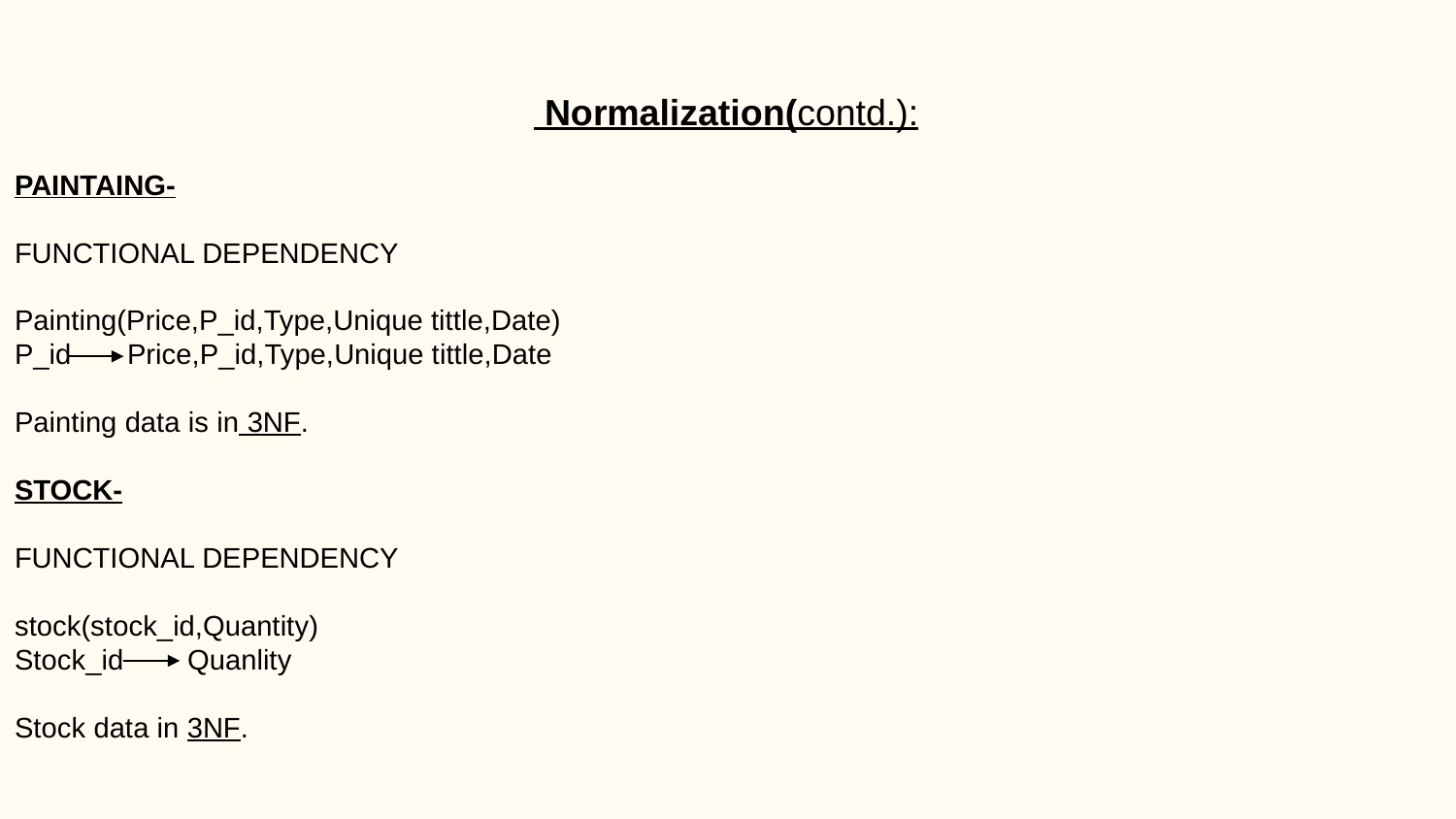

Normalization(contd.):

PAINTAING-

FUNCTIONAL DEPENDENCY

Painting(Price,P_id,Type,Unique tittle,Date)
P_id       Price,P_id,Type,Unique tittle,Date

Painting data is in 3NF.

STOCK-

FUNCTIONAL DEPENDENCY

stock(stock_id,Quantity)
Stock_id        Quanlity

Stock data in 3NF.